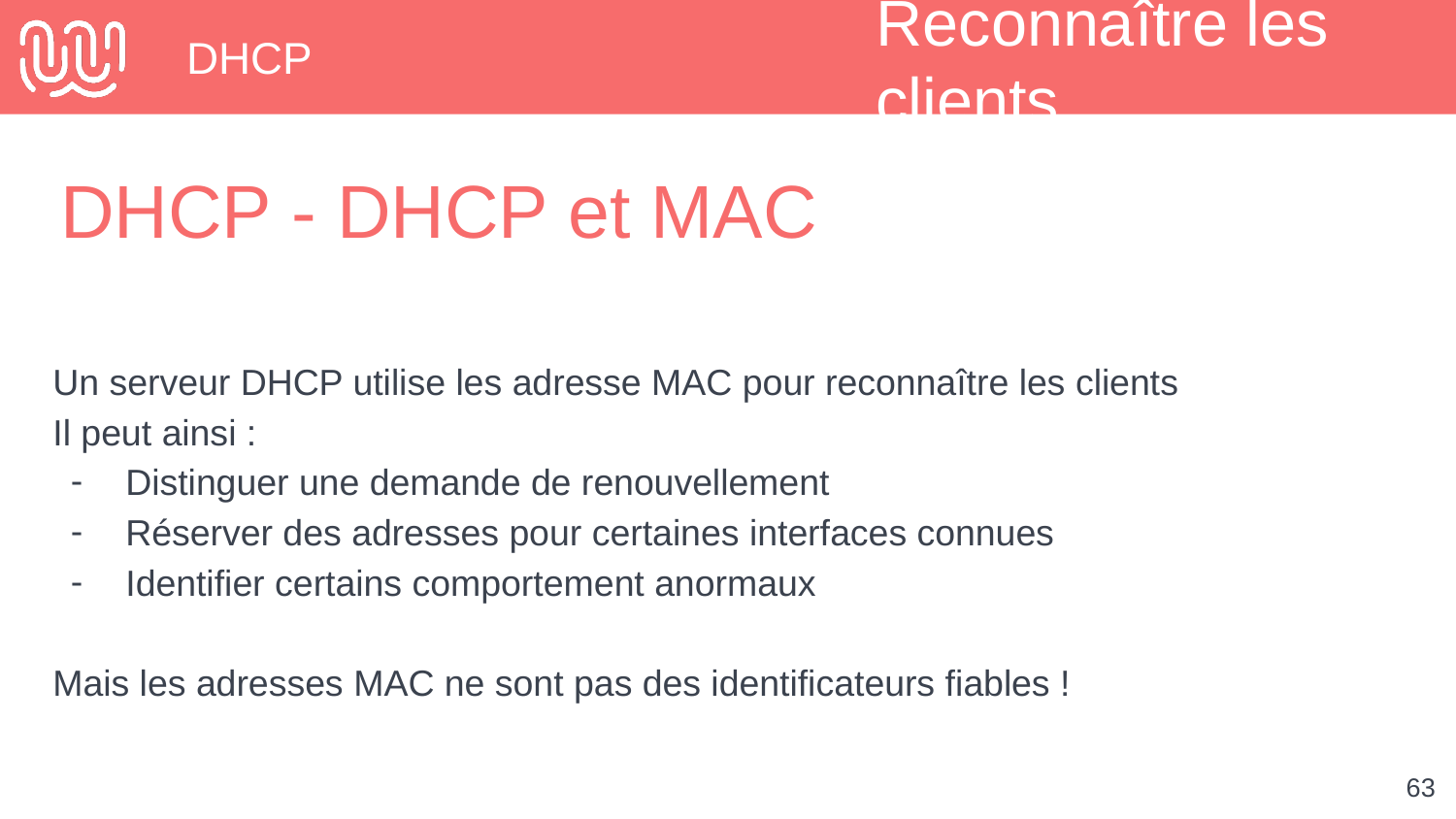

# DHCP
Reconnaître les clients
DHCP - DHCP et MAC
Un serveur DHCP utilise les adresse MAC pour reconnaître les clients
Il peut ainsi :
Distinguer une demande de renouvellement
Réserver des adresses pour certaines interfaces connues
Identifier certains comportement anormaux

Mais les adresses MAC ne sont pas des identificateurs fiables !
63